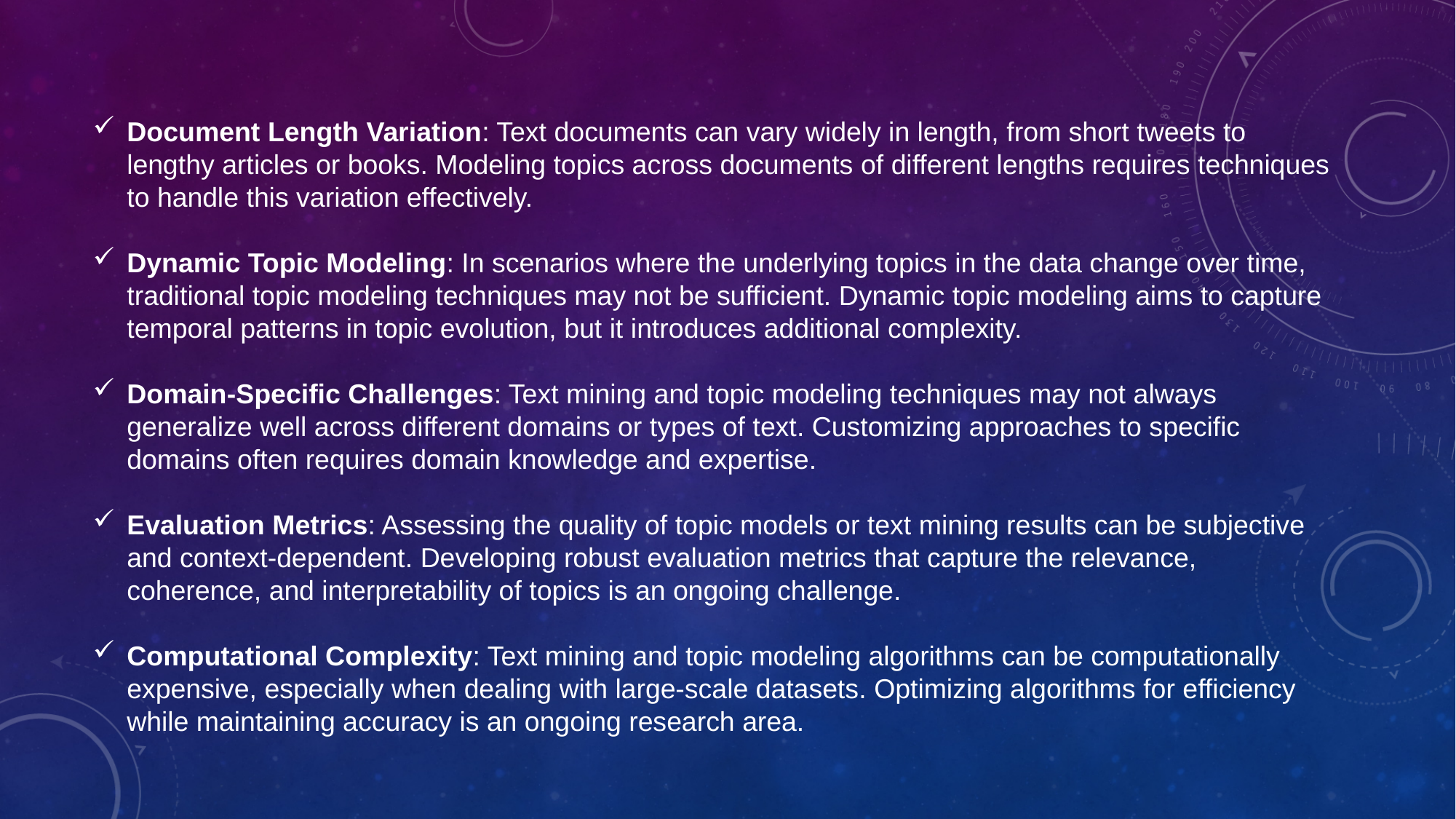

Document Length Variation: Text documents can vary widely in length, from short tweets to lengthy articles or books. Modeling topics across documents of different lengths requires techniques to handle this variation effectively.

Dynamic Topic Modeling: In scenarios where the underlying topics in the data change over time, traditional topic modeling techniques may not be sufficient. Dynamic topic modeling aims to capture temporal patterns in topic evolution, but it introduces additional complexity.

Domain-Specific Challenges: Text mining and topic modeling techniques may not always generalize well across different domains or types of text. Customizing approaches to specific domains often requires domain knowledge and expertise.

Evaluation Metrics: Assessing the quality of topic models or text mining results can be subjective and context-dependent. Developing robust evaluation metrics that capture the relevance, coherence, and interpretability of topics is an ongoing challenge.

Computational Complexity: Text mining and topic modeling algorithms can be computationally expensive, especially when dealing with large-scale datasets. Optimizing algorithms for efficiency while maintaining accuracy is an ongoing research area.